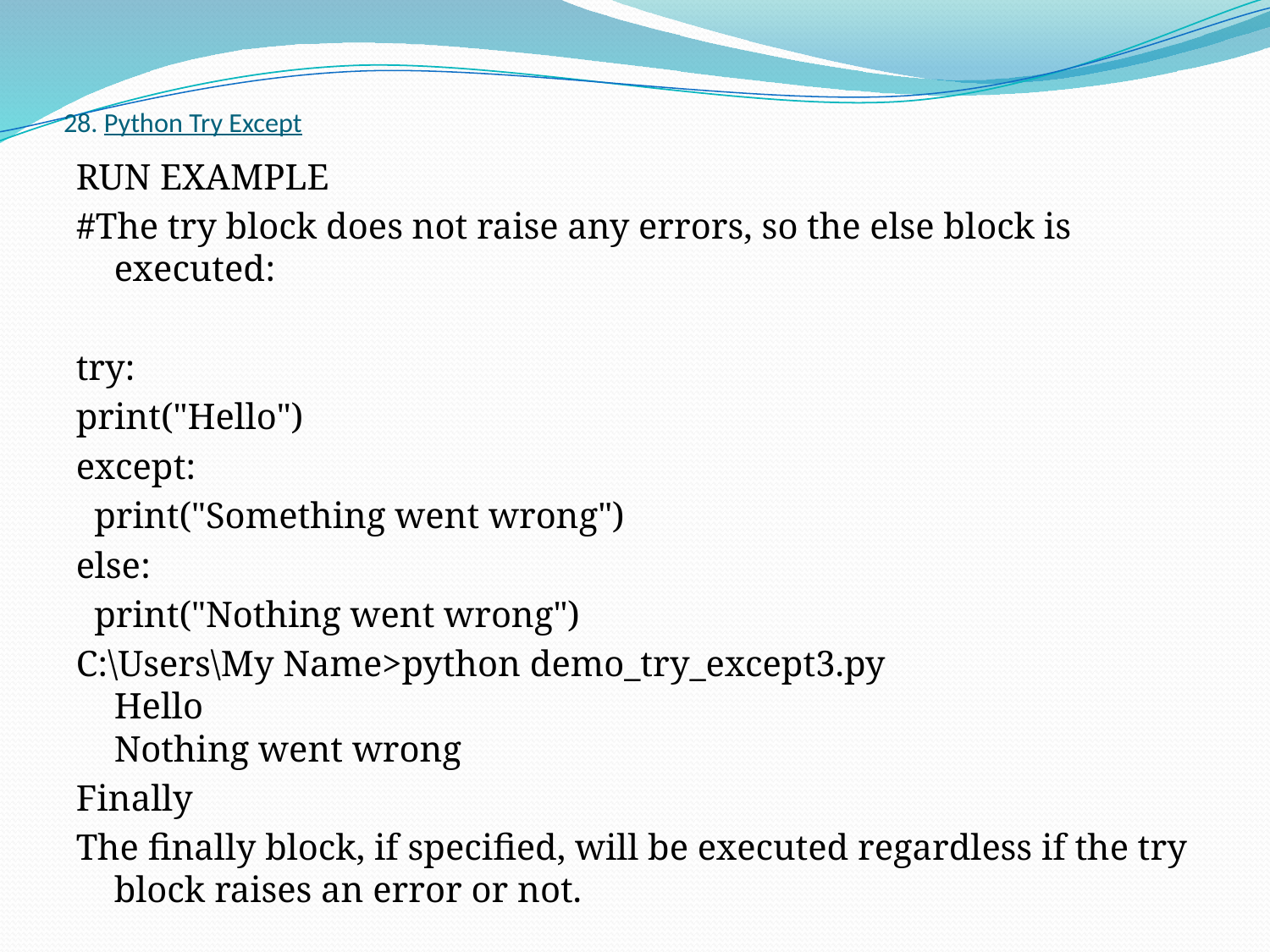

# 28. Python Try Except
RUN EXAMPLE
#The try block does not raise any errors, so the else block is executed:

try:
print("Hello")
except:
  print("Something went wrong")
else:
  print("Nothing went wrong")
C:\Users\My Name>python demo_try_except3.py
Hello
Nothing went wrong
Finally
The finally block, if specified, will be executed regardless if the try block raises an error or not.